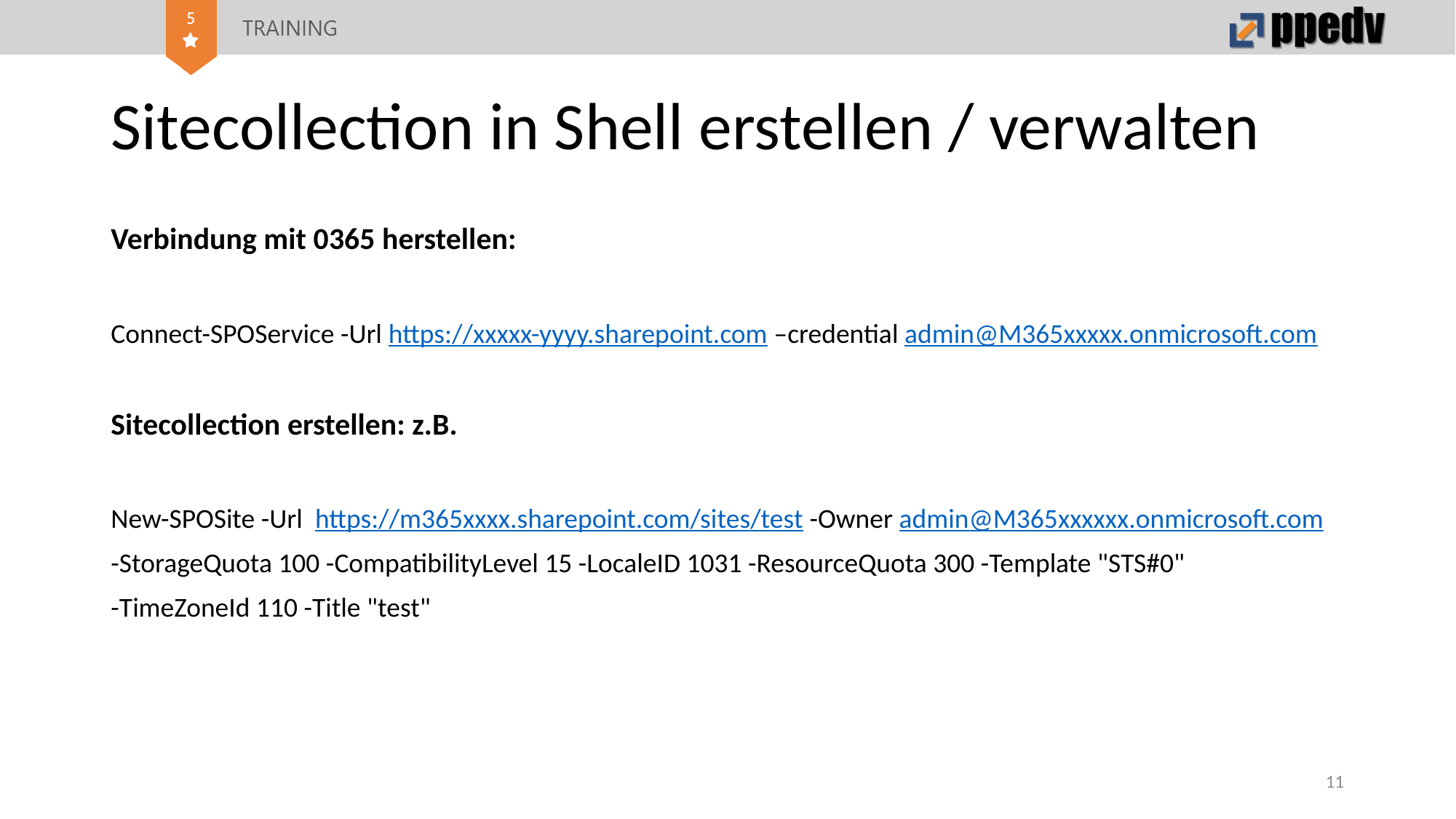

# Sitecollection in Shell erstellen / verwalten
Verbindung mit 0365 herstellen:

Connect-SPOService -Url https://xxxxx-yyyy.sharepoint.com –credential admin@M365xxxxx.onmicrosoft.com

Sitecollection erstellen: z.B.

New-SPOSite -Url  https://m365xxxx.sharepoint.com/sites/test -Owner admin@M365xxxxxx.onmicrosoft.com
-StorageQuota 100 -CompatibilityLevel 15 -LocaleID 1031 -ResourceQuota 300 -Template "STS#0"
-TimeZoneId 110 -Title "test"

11